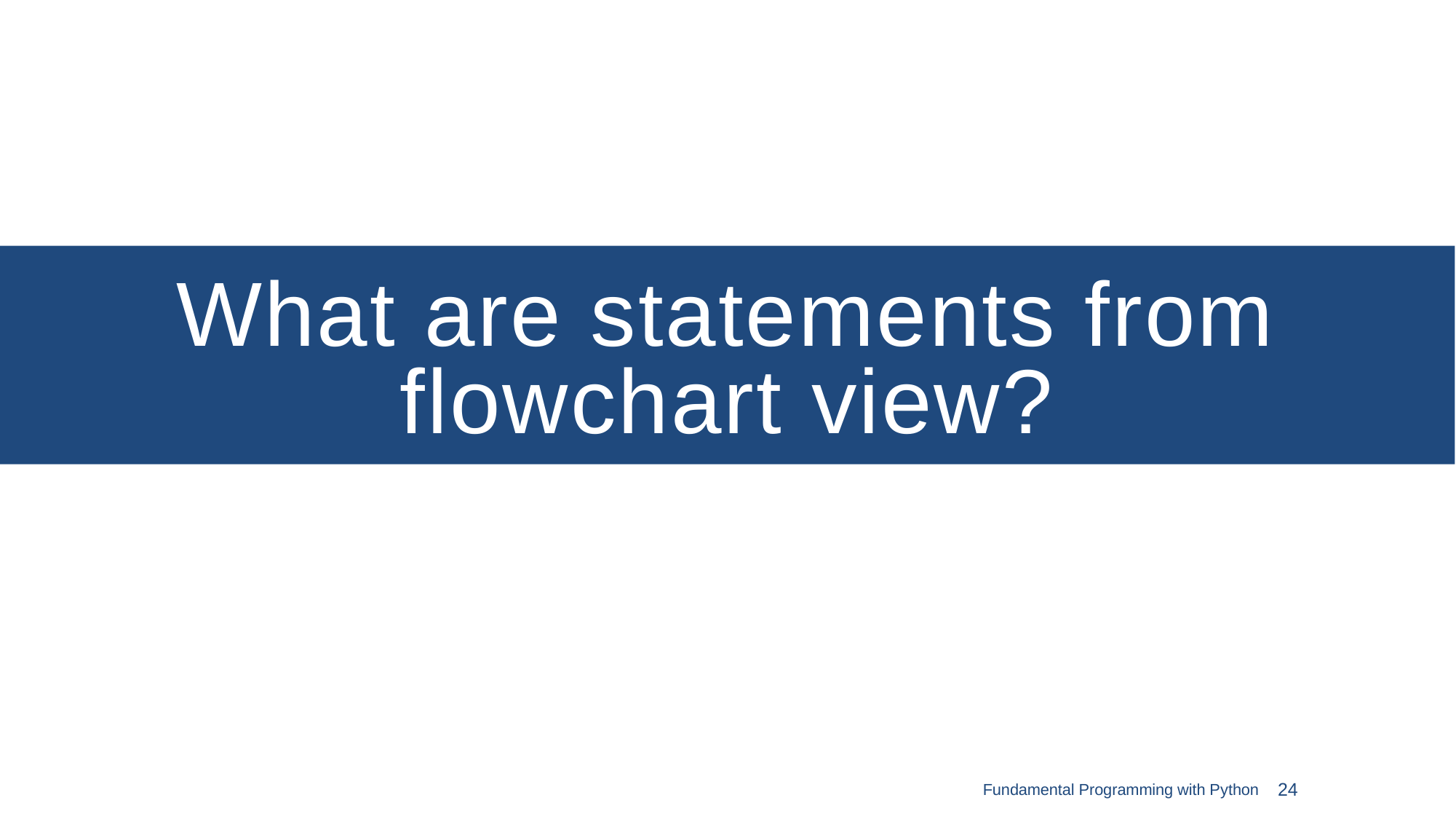

# What are statements from flowchart view?
Fundamental Programming with Python
24